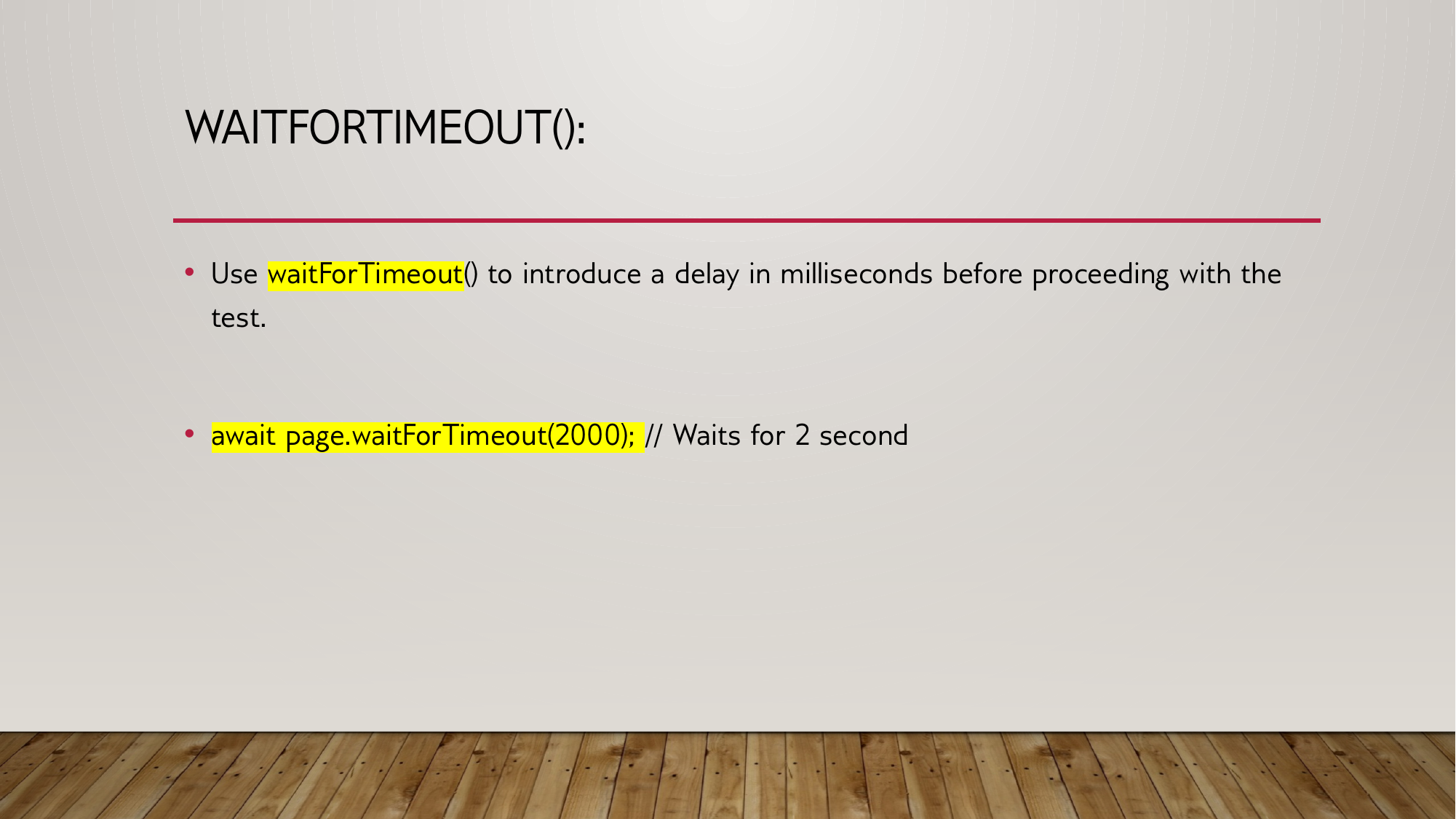

# waitForTimeout():
Use waitForTimeout() to introduce a delay in milliseconds before proceeding with the test.

await page.waitForTimeout(2000); // Waits for 2 second